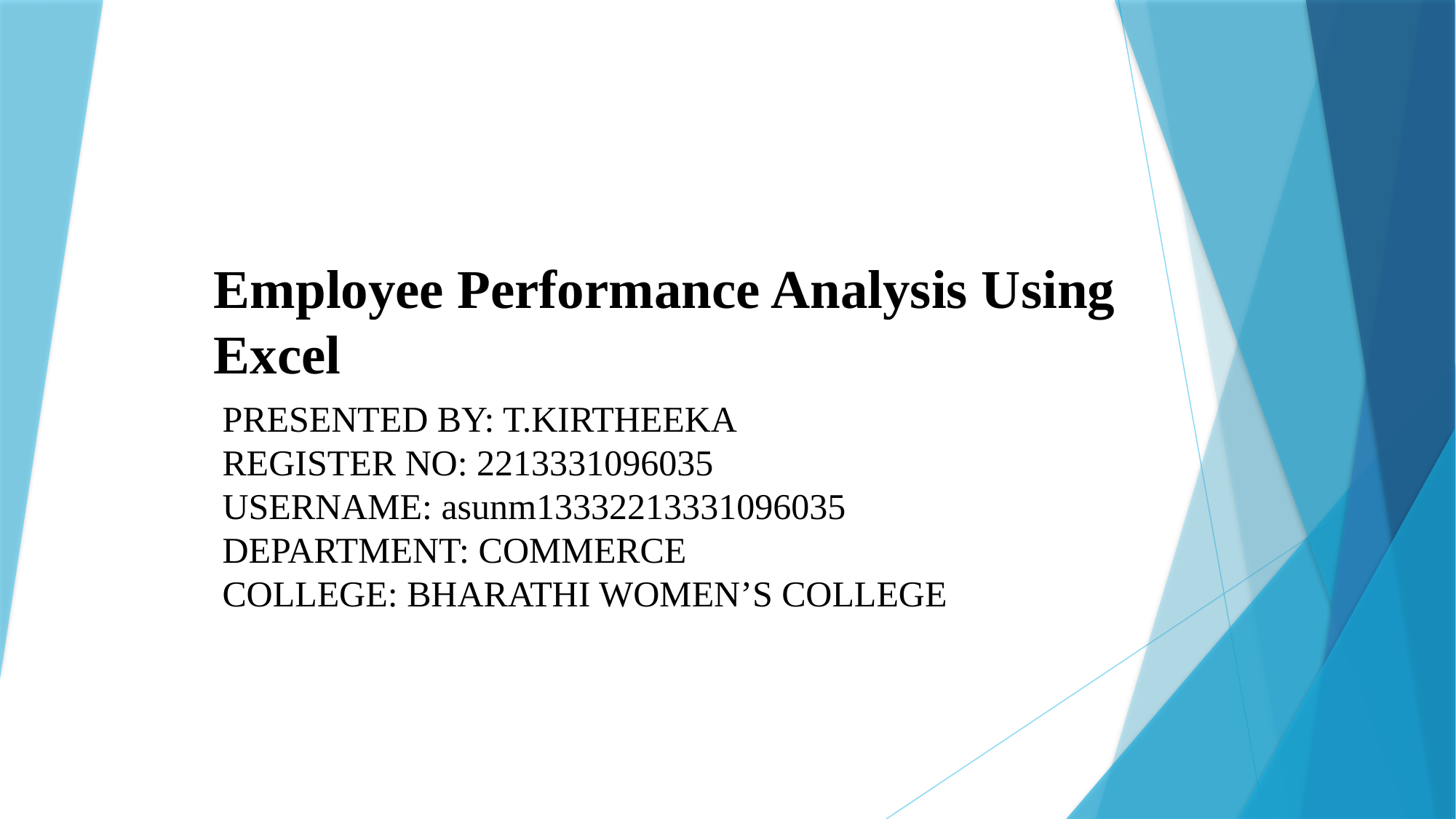

# Employee Performance Analysis Using Excel
PRESENTED BY: T.KIRTHEEKA
REGISTER NO: 2213331096035
USERNAME: asunm13332213331096035
DEPARTMENT: COMMERCE
COLLEGE: BHARATHI WOMEN’S COLLEGE